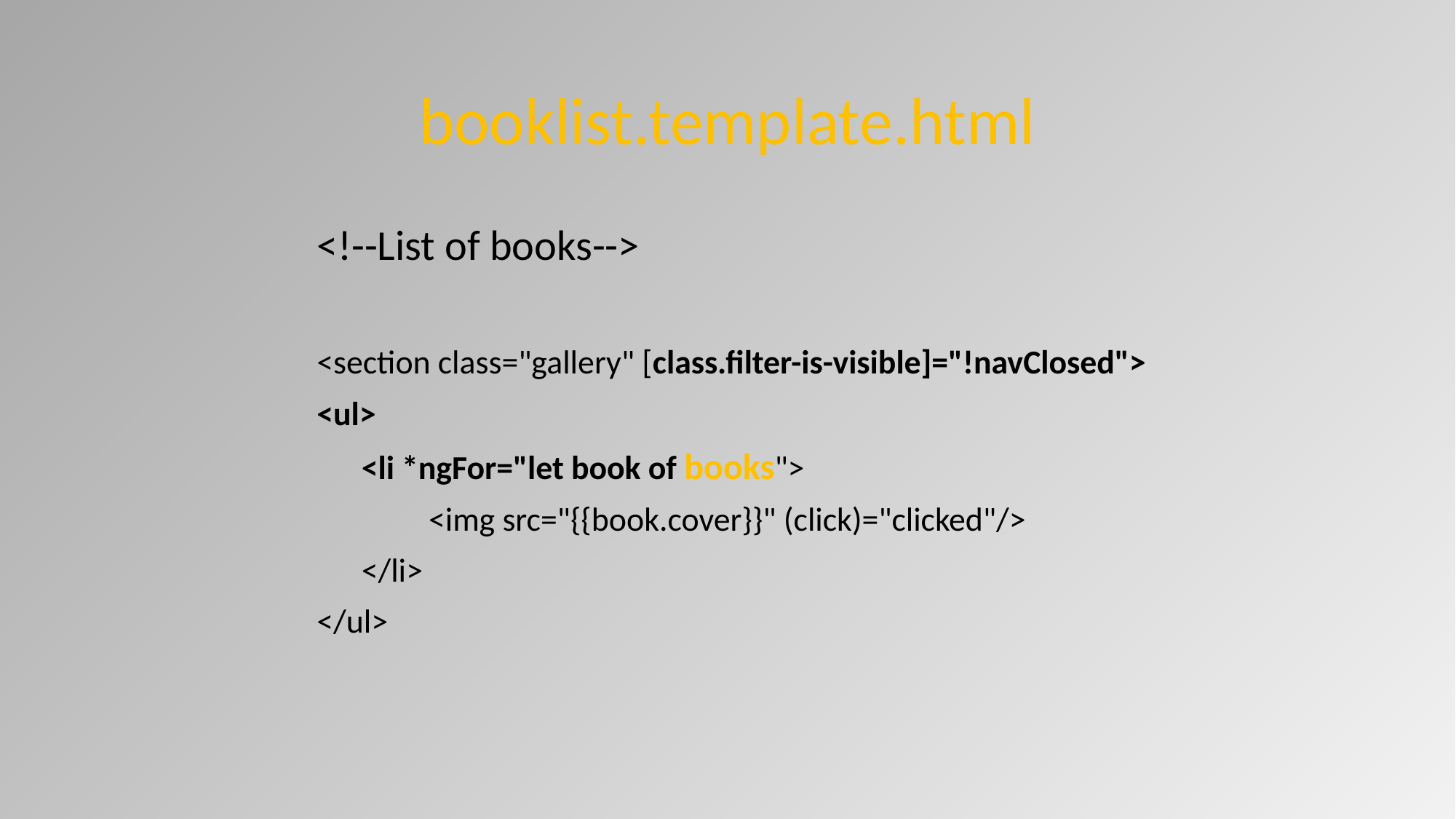

# booklist.template.html
<!--List of books-->

<section class="gallery" [class.filter-is-visible]="!navClosed">
<ul>
      <li *ngFor="let book of books">
               <img src="{{book.cover}}" (click)="clicked"/>
      </li>
</ul>